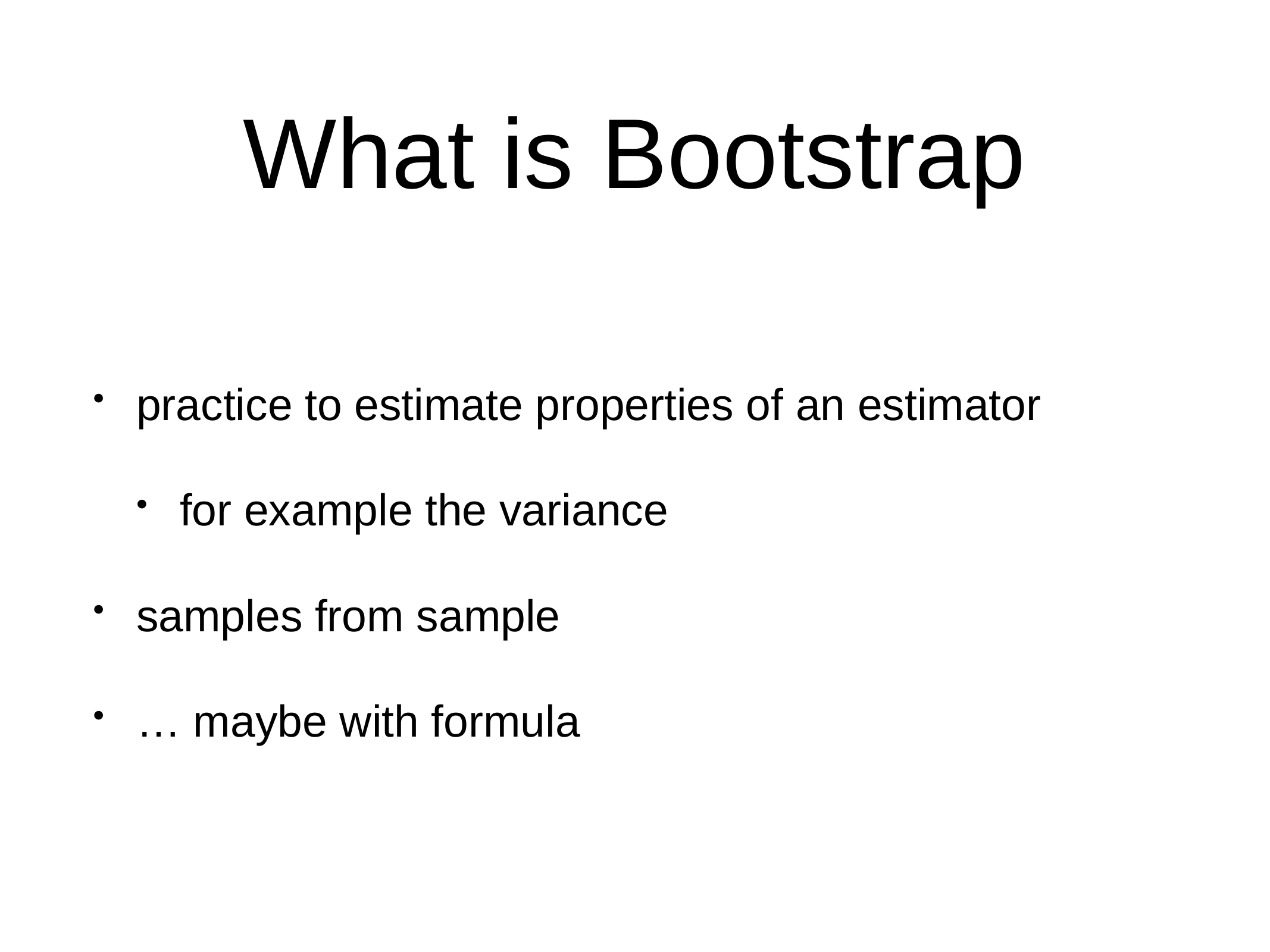

# What is Bootstrap
practice to estimate properties of an estimator
for example the variance
samples from sample
… maybe with formula